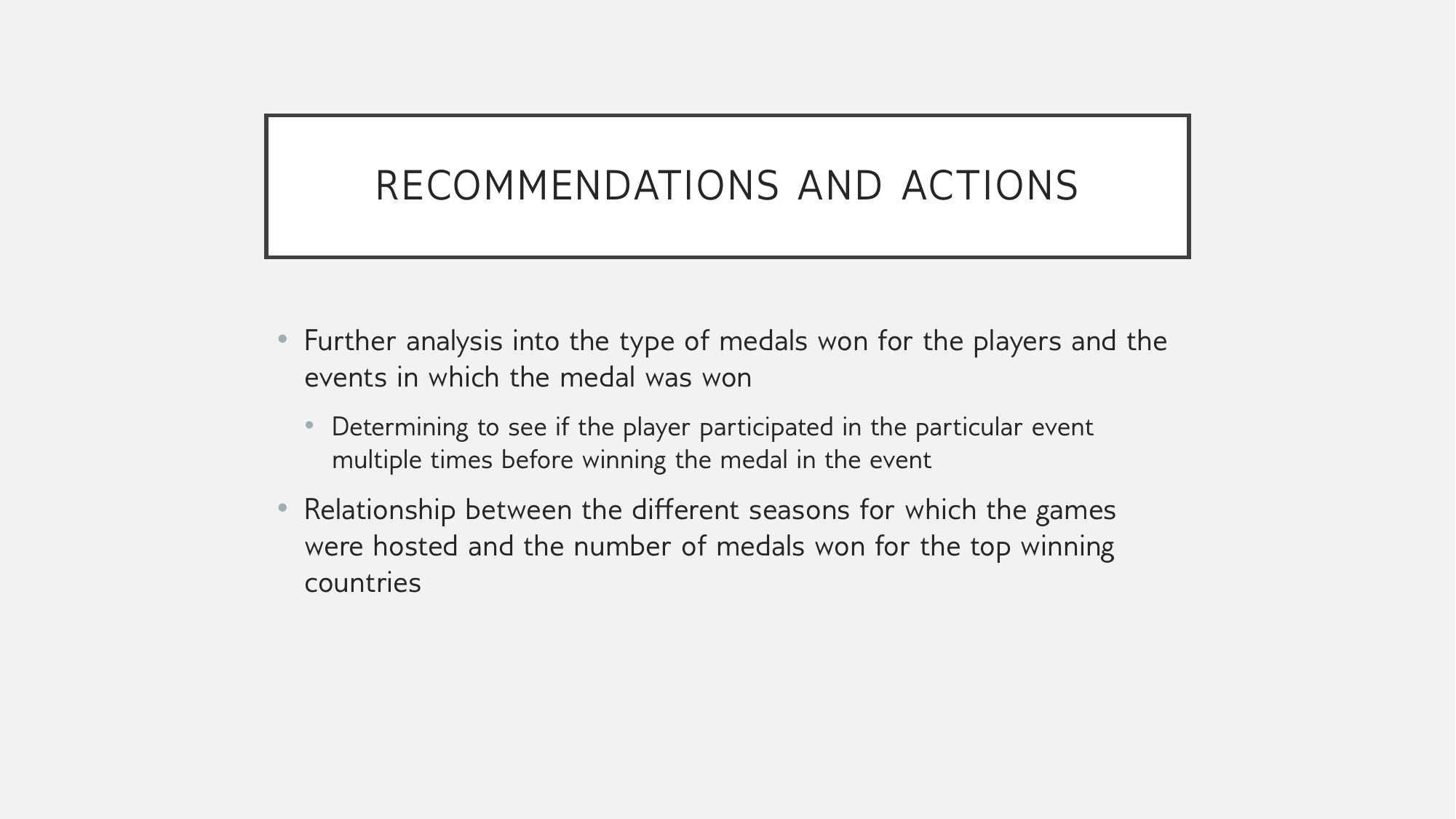

# Recommendations and actions
Further analysis into the type of medals won for the players and the events in which the medal was won
Determining to see if the player participated in the particular event multiple times before winning the medal in the event
Relationship between the different seasons for which the games were hosted and the number of medals won for the top winning countries